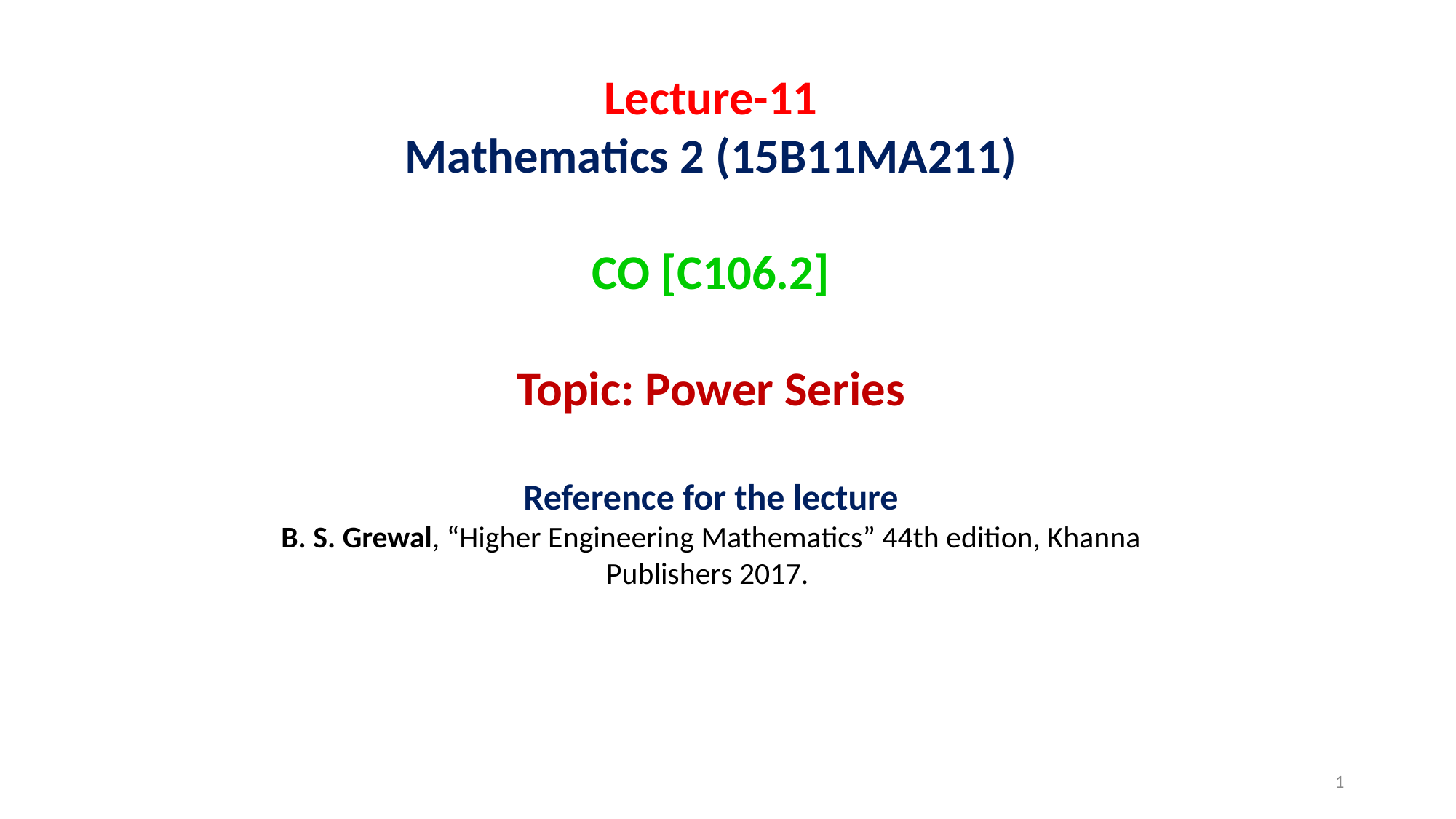

Lecture-11
Mathematics 2 (15B11MA211)

CO [C106.2]

Topic: Power Series

Reference for the lecture
B. S. Grewal, “Higher Engineering Mathematics” 44th edition, Khanna Publishers 2017.

1